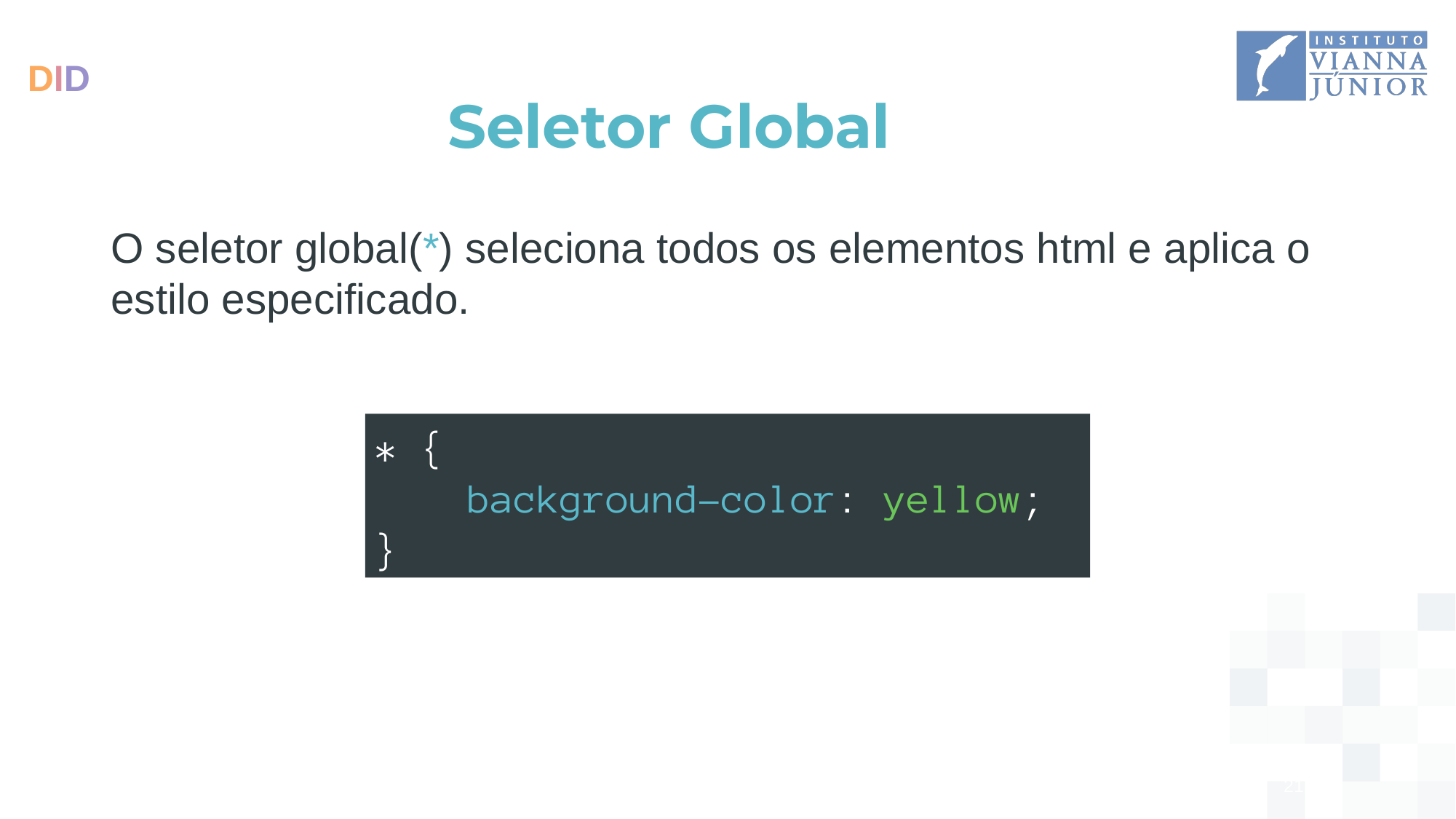

# Seletor Global
O seletor global(*) seleciona todos os elementos html e aplica o estilo especificado.

* {
    background-color: yellow;
}
21